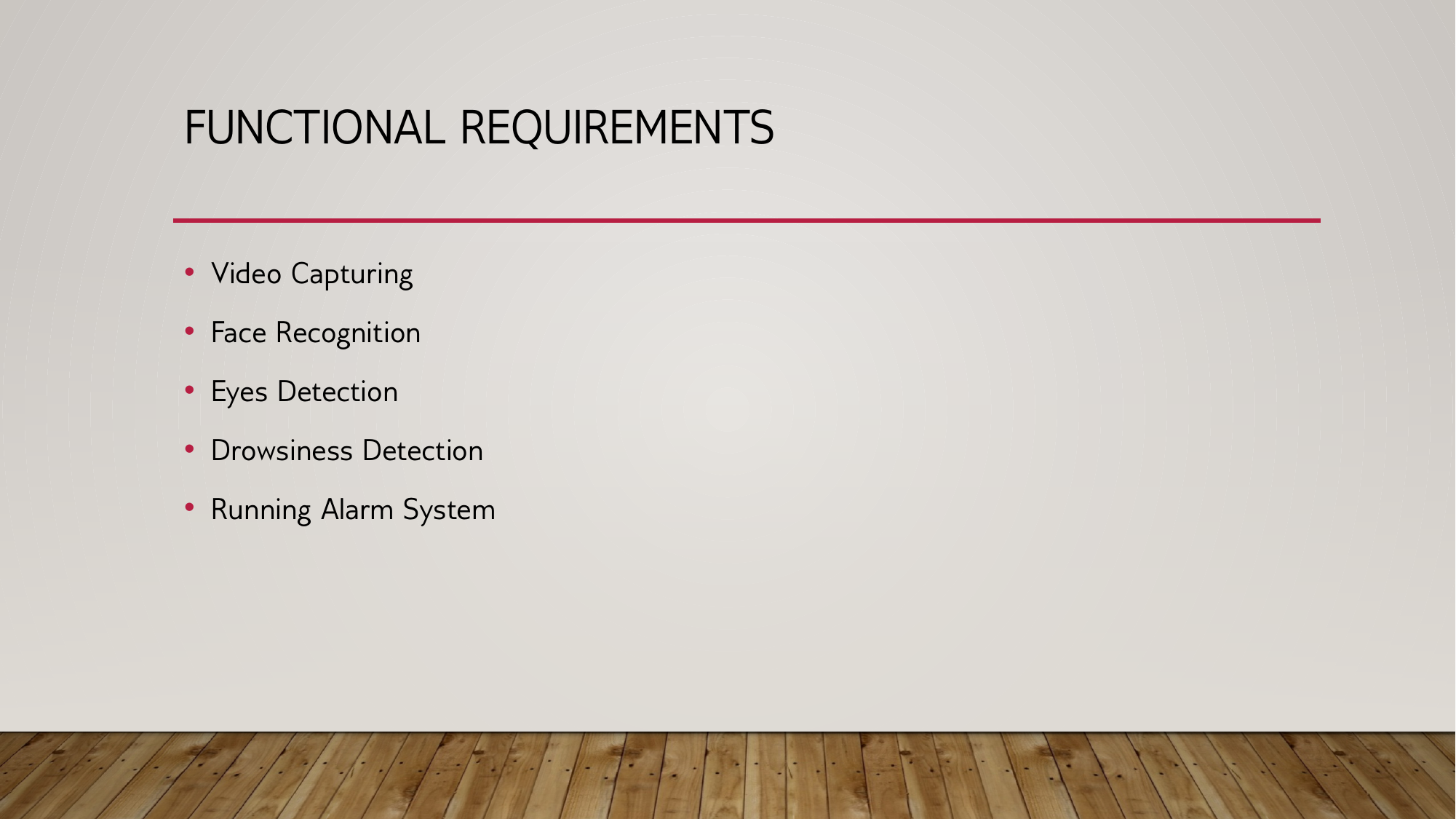

# Functional Requirements
Video Capturing
Face Recognition
Eyes Detection
Drowsiness Detection
Running Alarm System